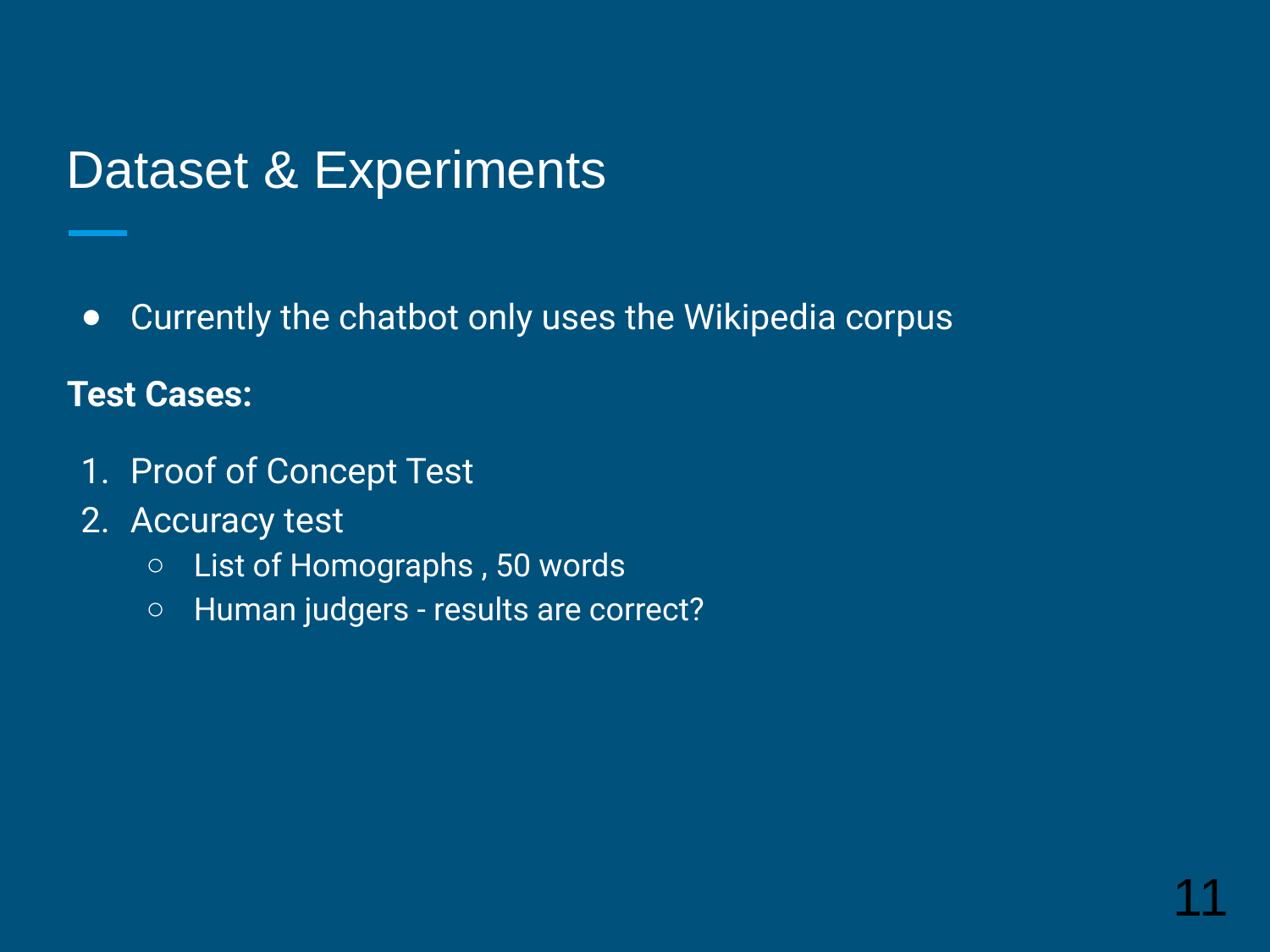

# Dataset & Experiments
Currently the chatbot only uses the Wikipedia corpus
Test Cases:
Proof of Concept Test
Accuracy test
List of Homographs , 50 words
Human judgers - results are correct?

11